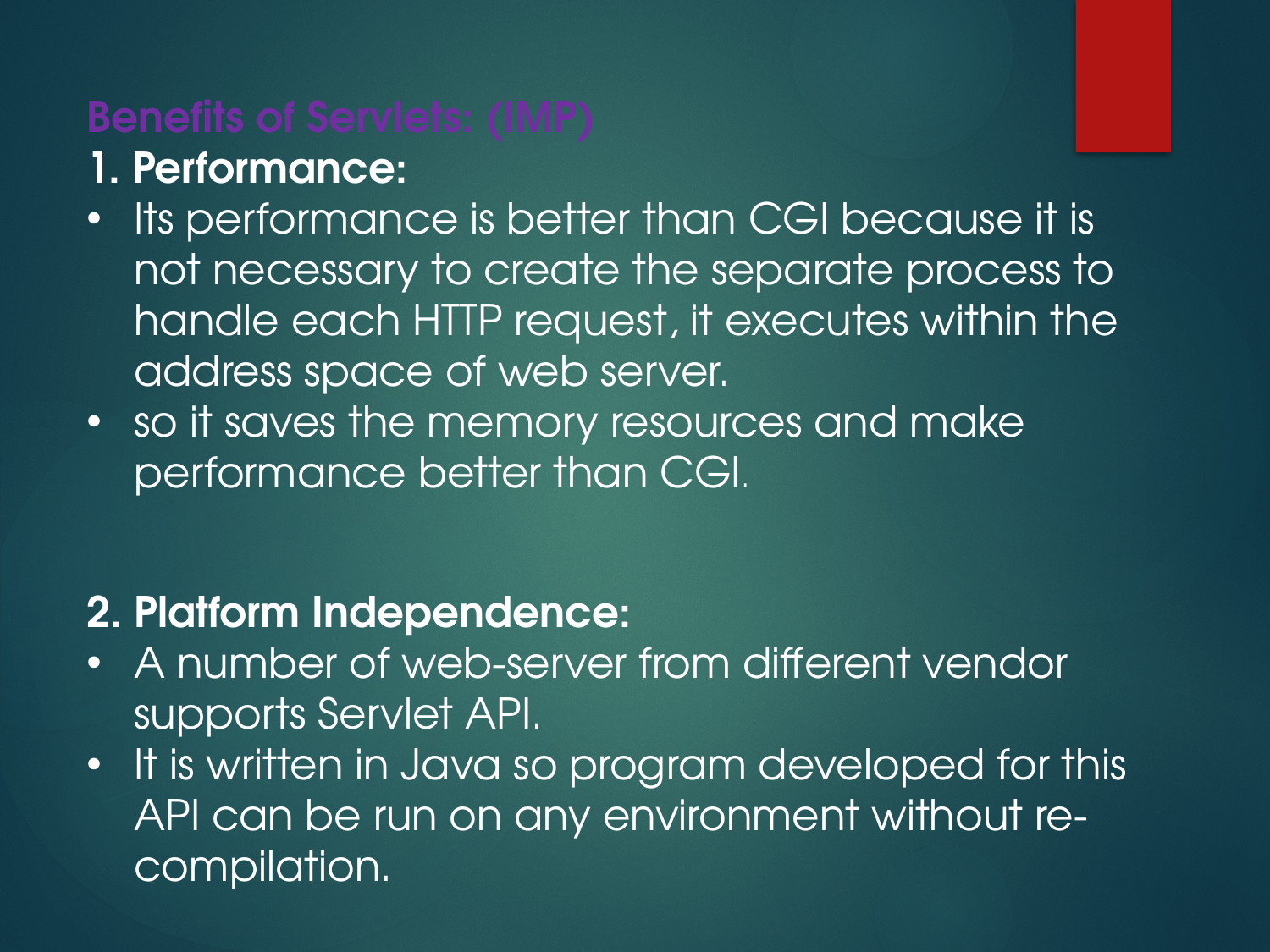

Benefits of Servlets: (IMP)
1. Performance:
Its performance is better than CGI because it is not necessary to create the separate process to handle each HTTP request, it executes within the address space of web server.
so it saves the memory resources and make performance better than CGI.

2. Platform Independence:
A number of web-server from different vendor supports Servlet API.
It is written in Java so program developed for this API can be run on any environment without re-compilation.